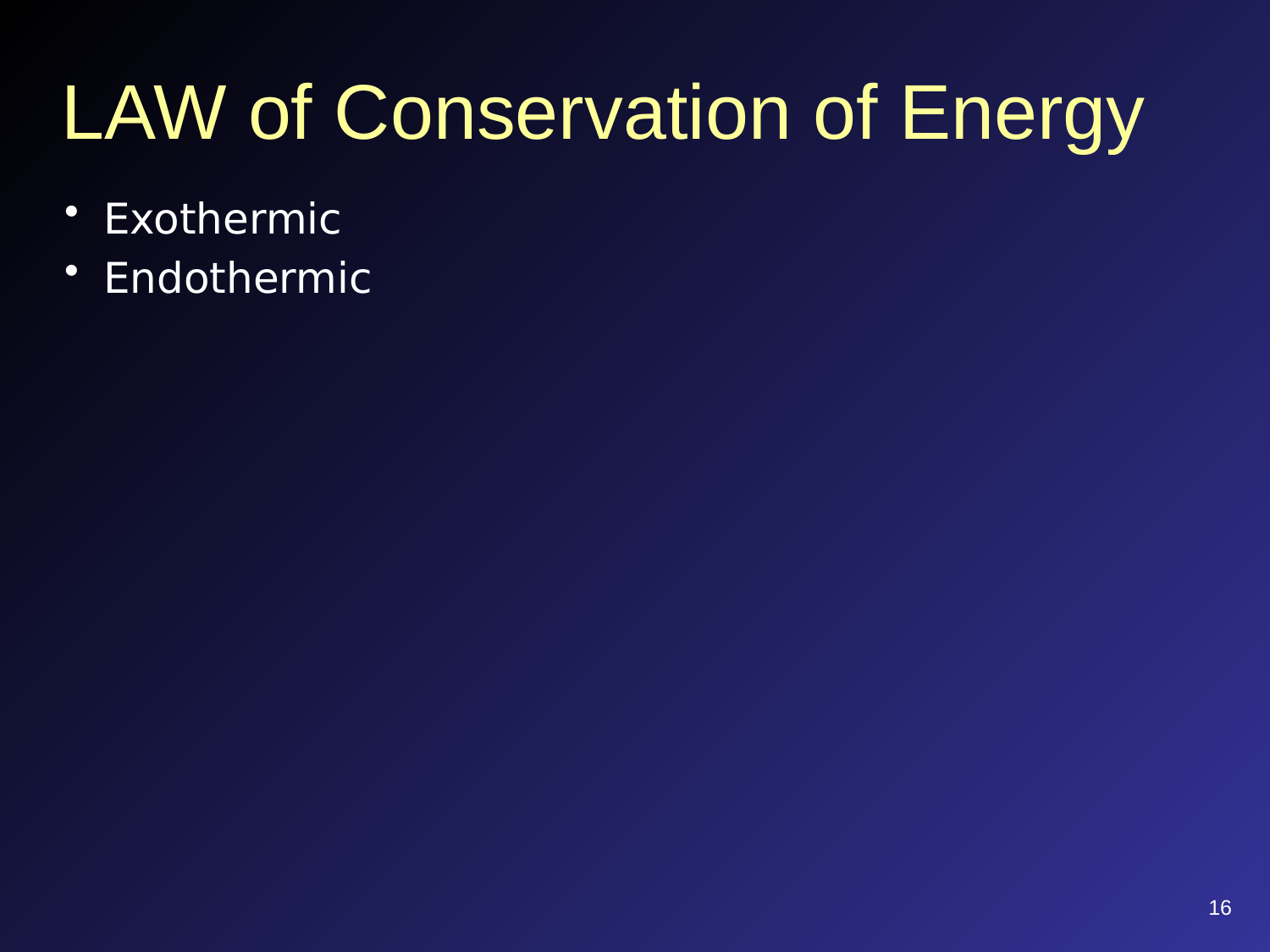

# LAW of Conservation of Energy
Exothermic
Endothermic

16